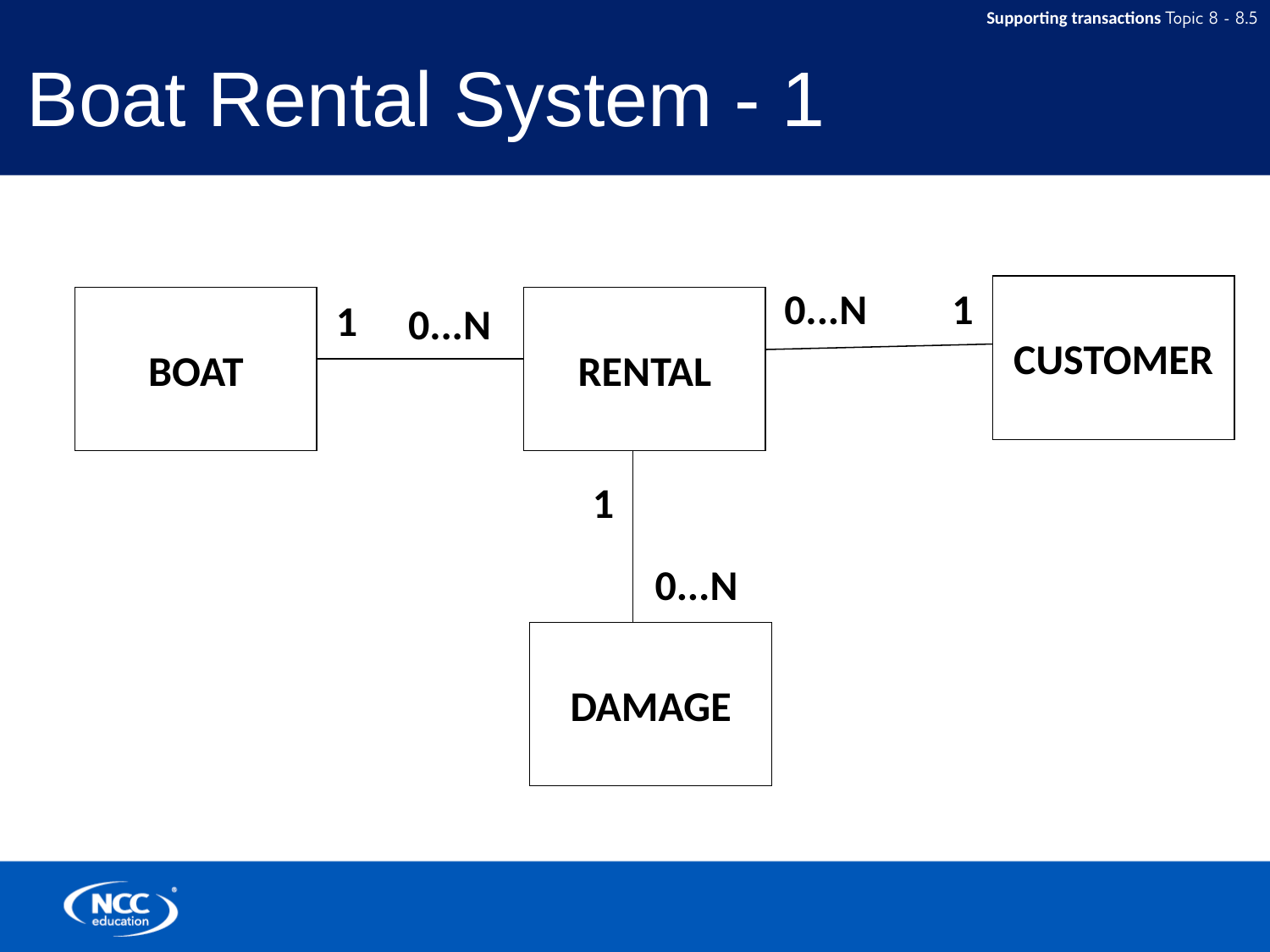

# Boat Rental System - 1
1
CUSTOMER
0...N
BOAT
RENTAL
1
0...N
1
0...N
DAMAGE